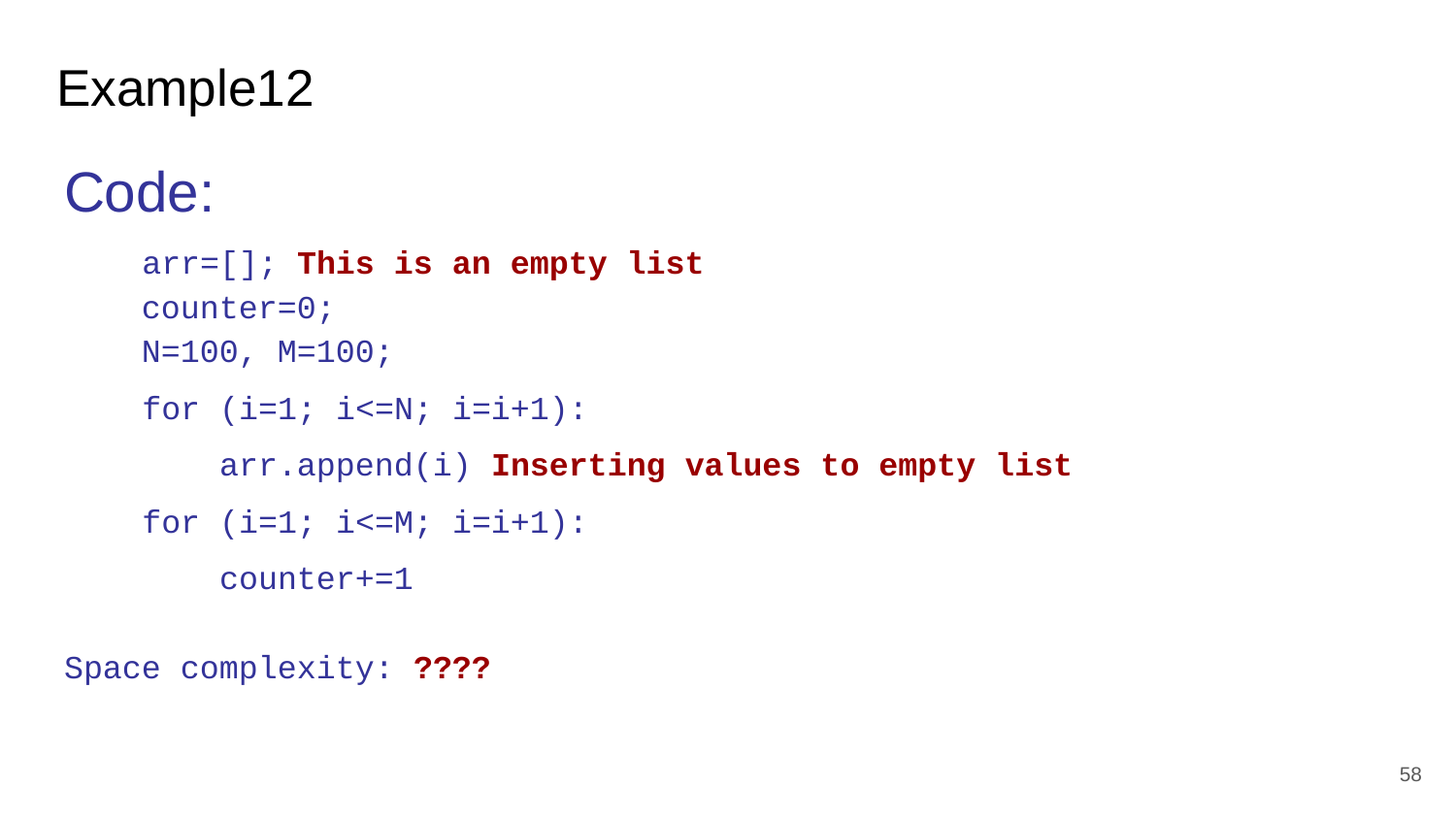

# Example12

Code:
    arr=[]; This is an empty list
    counter=0;
    N=100, M=100;
    for (i=1; i<=N; i=i+1):
        arr.append(i) Inserting values to empty list
    for (i=1; i<=M; i=i+1):
        counter+=1
Space complexity: ????
58